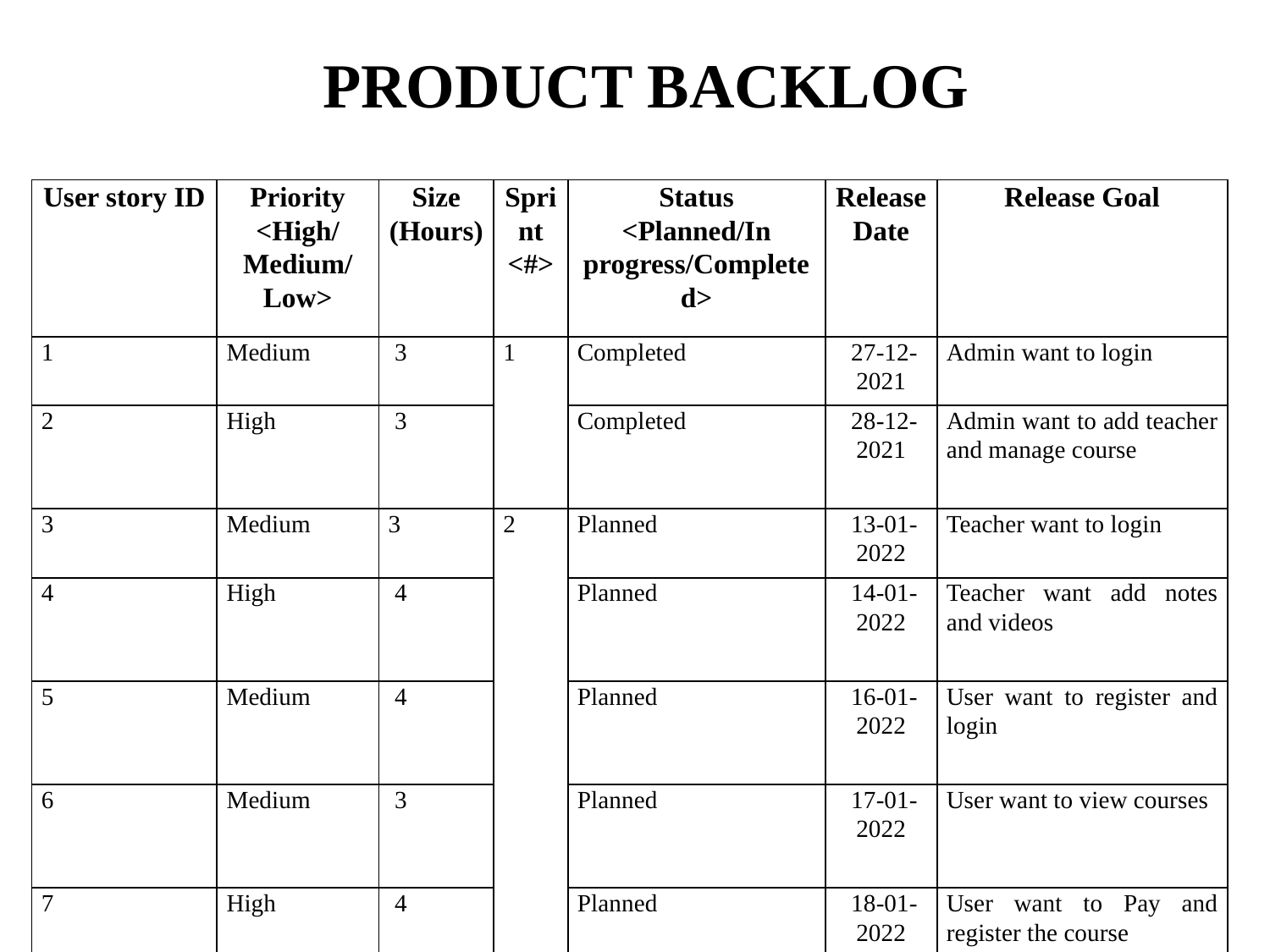

# PRODUCT BACKLOG
| User story ID | Priority <High/Medium/Low> | Size (Hours) | Sprint <#> | Status <Planned/In progress/Completed> | Release Date | Release Goal |
| --- | --- | --- | --- | --- | --- | --- |
| 1 | Medium | 3 | 1 | Completed | 27-12-2021 | Admin want to login |
| 2 | High | 3 |  | Completed | 28-12-2021 | Admin want to add teacher and manage course |
| 3 | Medium | 3 | 2 | Planned | 13-01-2022 | Teacher want to login |
| 4 | High | 4 |  | Planned | 14-01-2022 | Teacher want add notes and videos |
| 5 | Medium | 4 |  | Planned | 16-01-2022 | User want to register and login |
| 6 | Medium | 3 |  | Planned | 17-01-2022 | User want to view courses |
| 7 | High | 4 |  | Planned | 18-01-2022 | User want to Pay and register the course |